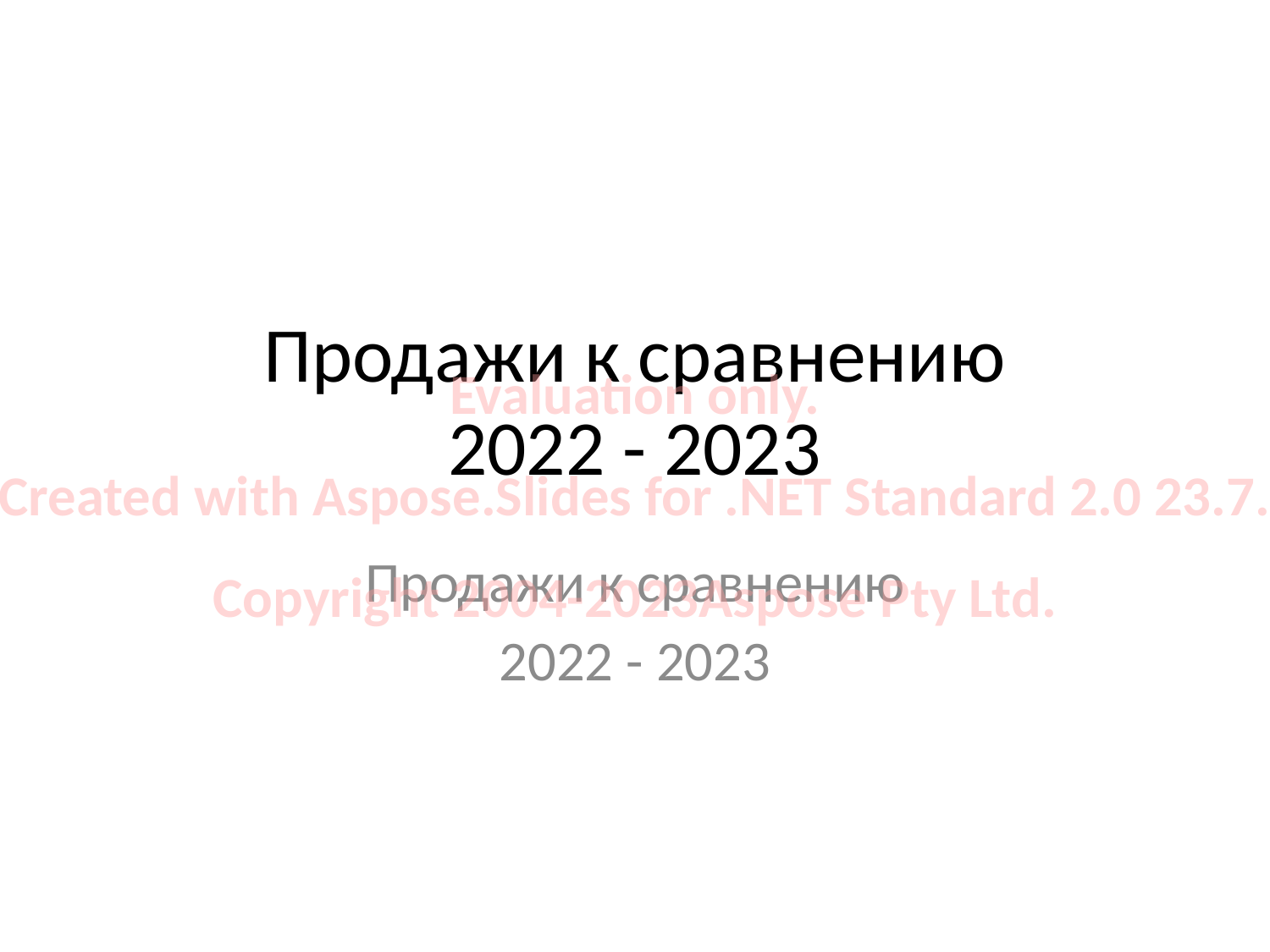

# Продажи к сравнению
2022 - 2023
Evaluation only.
Created with Aspose.Slides for .NET Standard 2.0 23.7.
Copyright 2004-2023Aspose Pty Ltd.
Продажи к сравнению
2022 - 2023